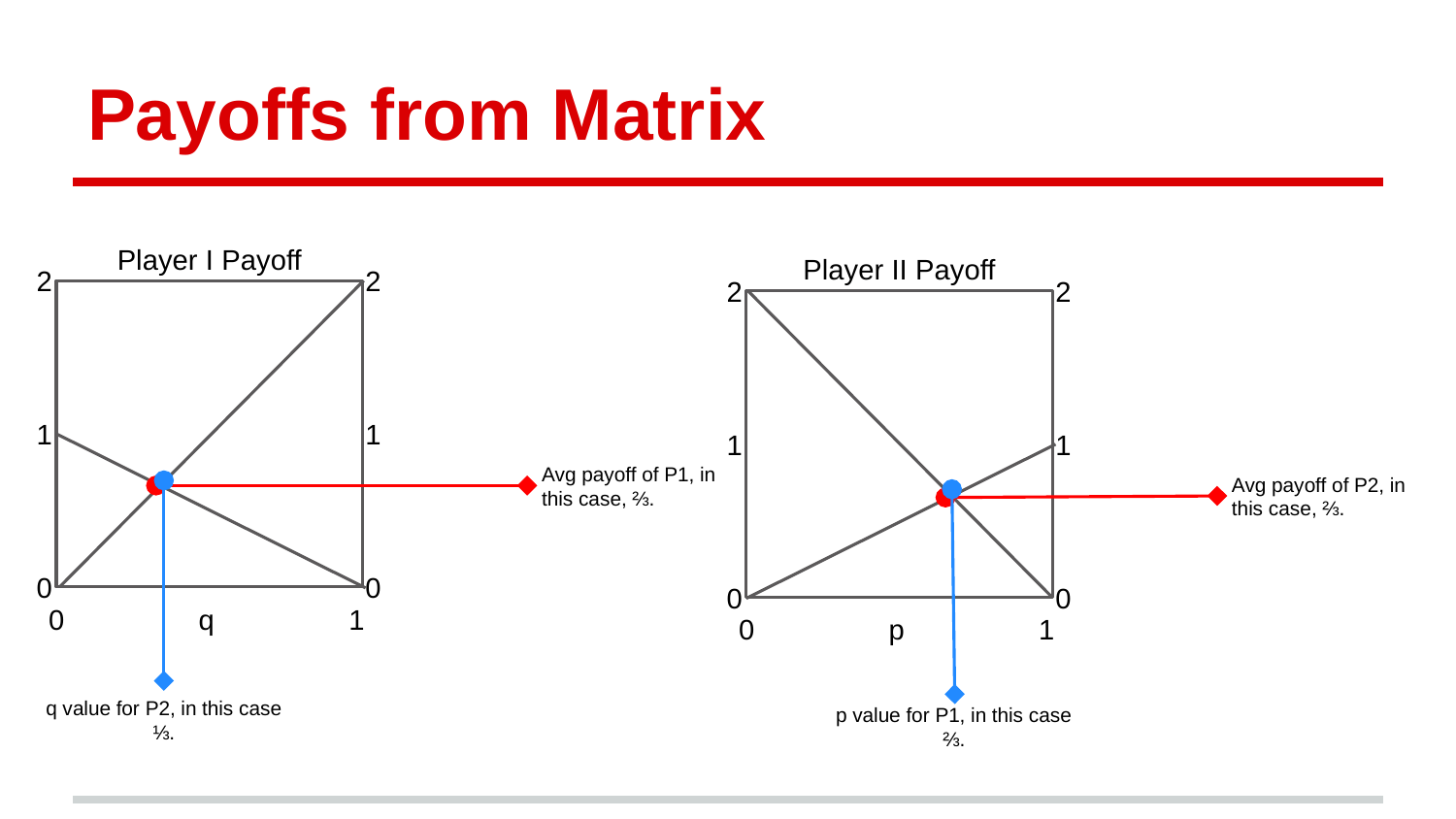

# Payoffs from Matrix
Player I Payoff
Player II Payoff
2
2
2
2

1
1
1
1
Avg payoff of P1, in this case, ⅔.
Avg payoff of P2, in this case, ⅔.
0
0
0
0
0
q
1
0
p
1
q value for P2, in this case ⅓.
p value for P1, in this case ⅔.